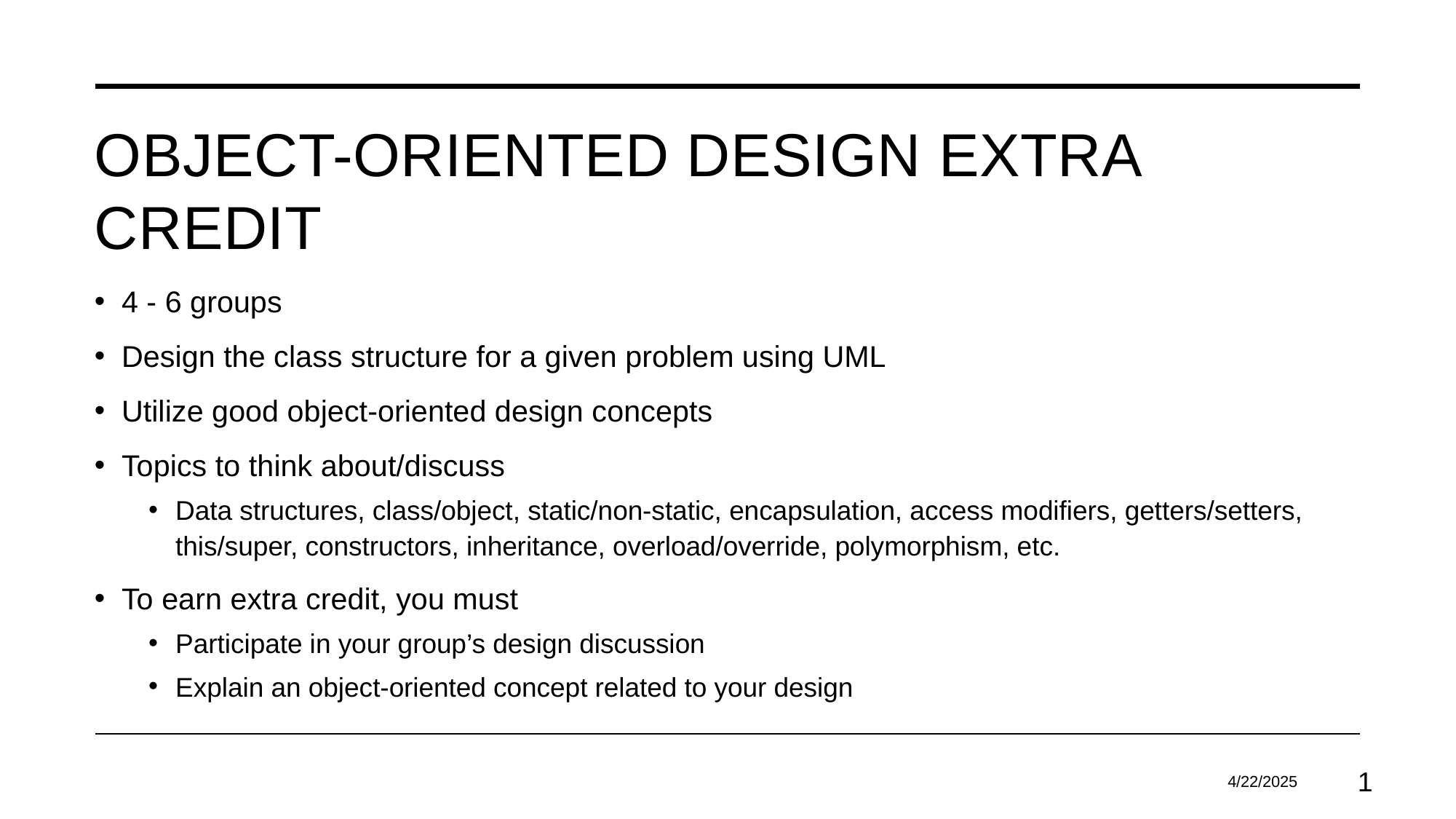

# Object-Oriented Design Extra Credit
4 - 6 groups
Design the class structure for a given problem using UML
Utilize good object-oriented design concepts
Topics to think about/discuss
Data structures, class/object, static/non-static, encapsulation, access modifiers, getters/setters, this/super, constructors, inheritance, overload/override, polymorphism, etc.
To earn extra credit, you must
Participate in your group’s design discussion
Explain an object-oriented concept related to your design

4/22/2025
1